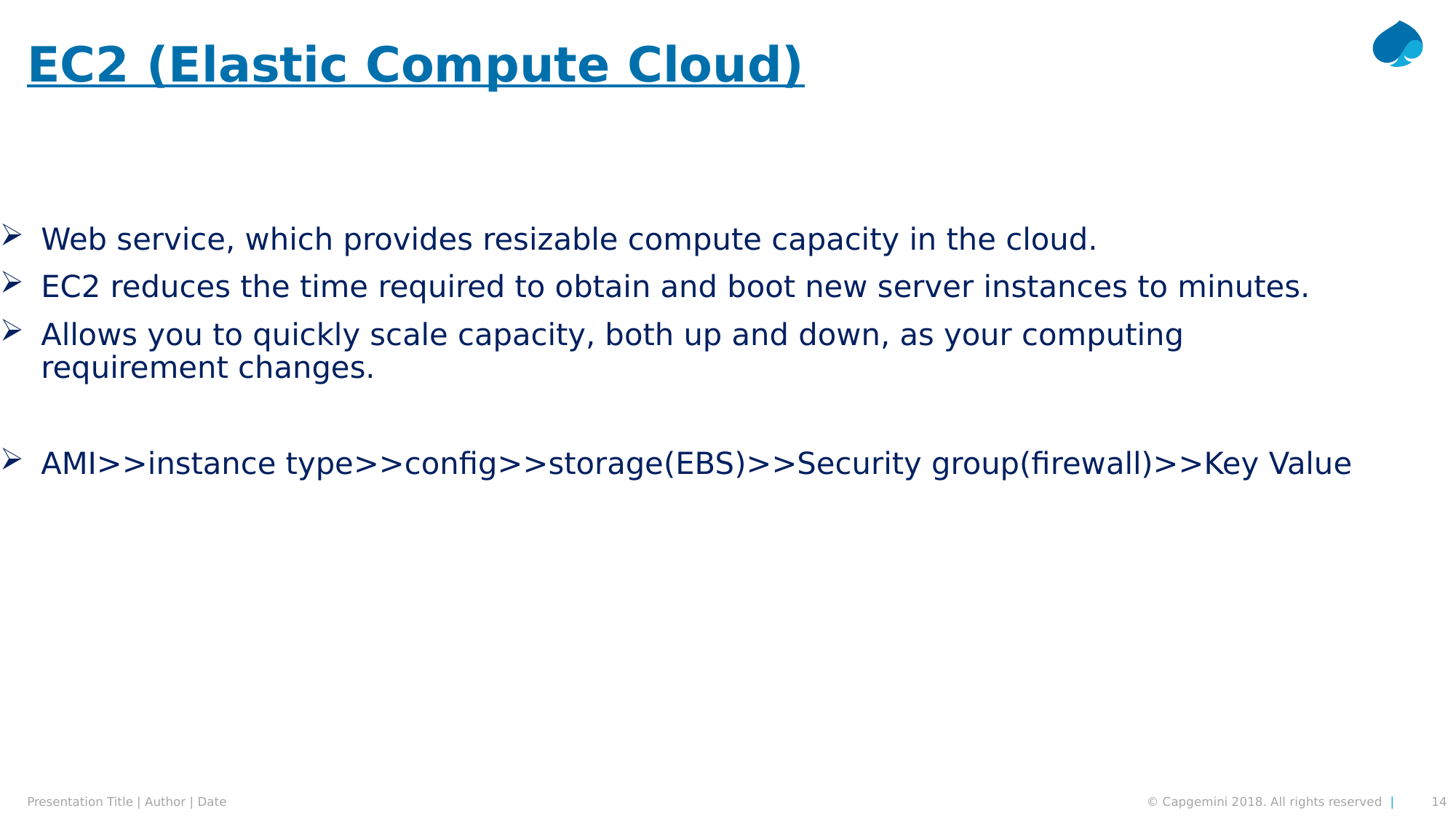

# EC2 (Elastic Compute Cloud)

Web service, which provides resizable compute capacity in the cloud.
EC2 reduces the time required to obtain and boot new server instances to minutes.
Allows you to quickly scale capacity, both up and down, as your computing requirement changes.

AMI>>instance type>>config>>storage(EBS)>>Security group(firewall)>>Key Value